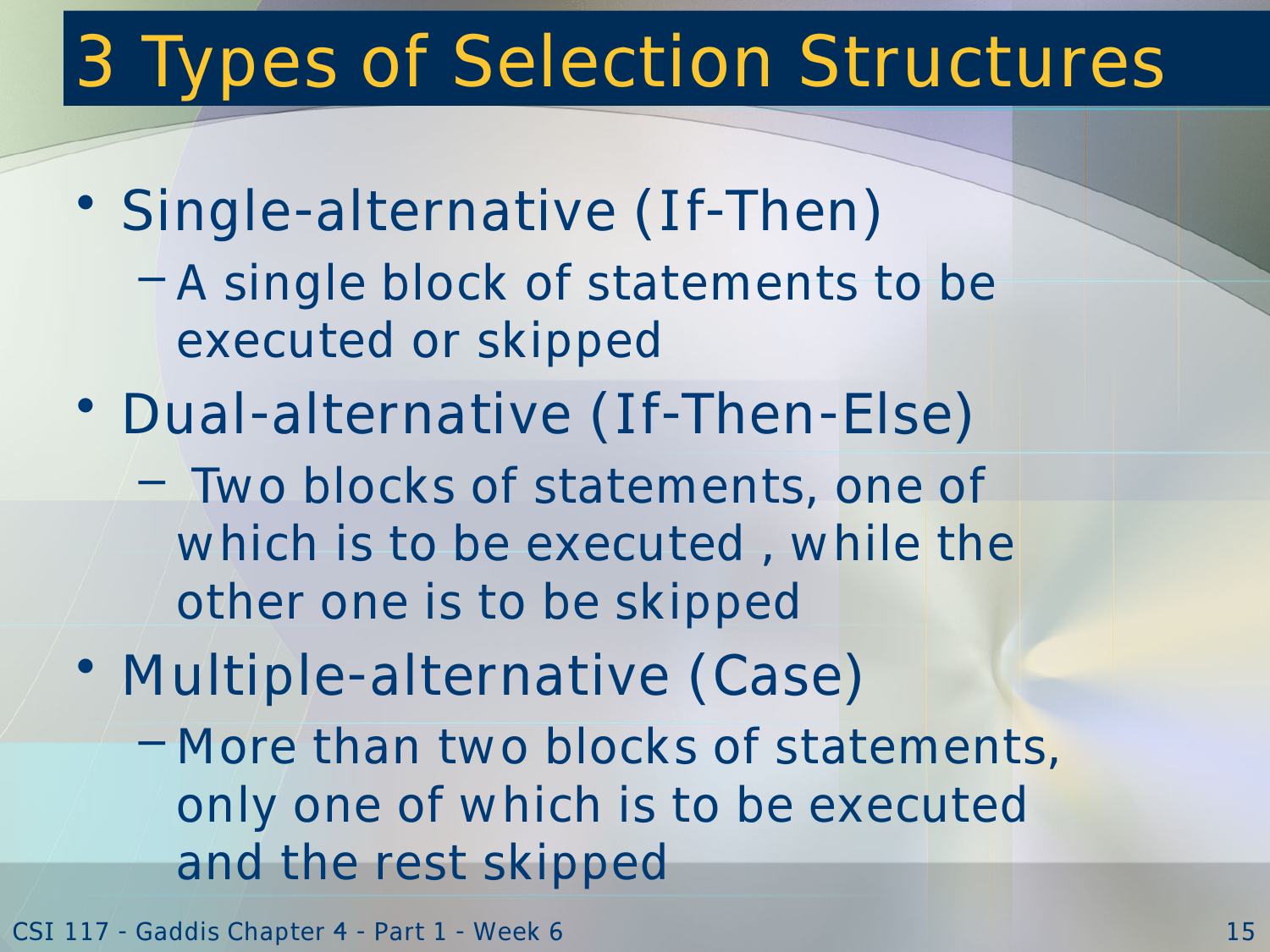

# 3 Types of Selection Structures
Single-alternative (If-Then)
A single block of statements to be executed or skipped
Dual-alternative (If-Then-Else)
 Two blocks of statements, one of which is to be executed , while the other one is to be skipped
Multiple-alternative (Case)
More than two blocks of statements, only one of which is to be executed and the rest skipped
CSI 117 - Gaddis Chapter 4 - Part 1 - Week 6
15